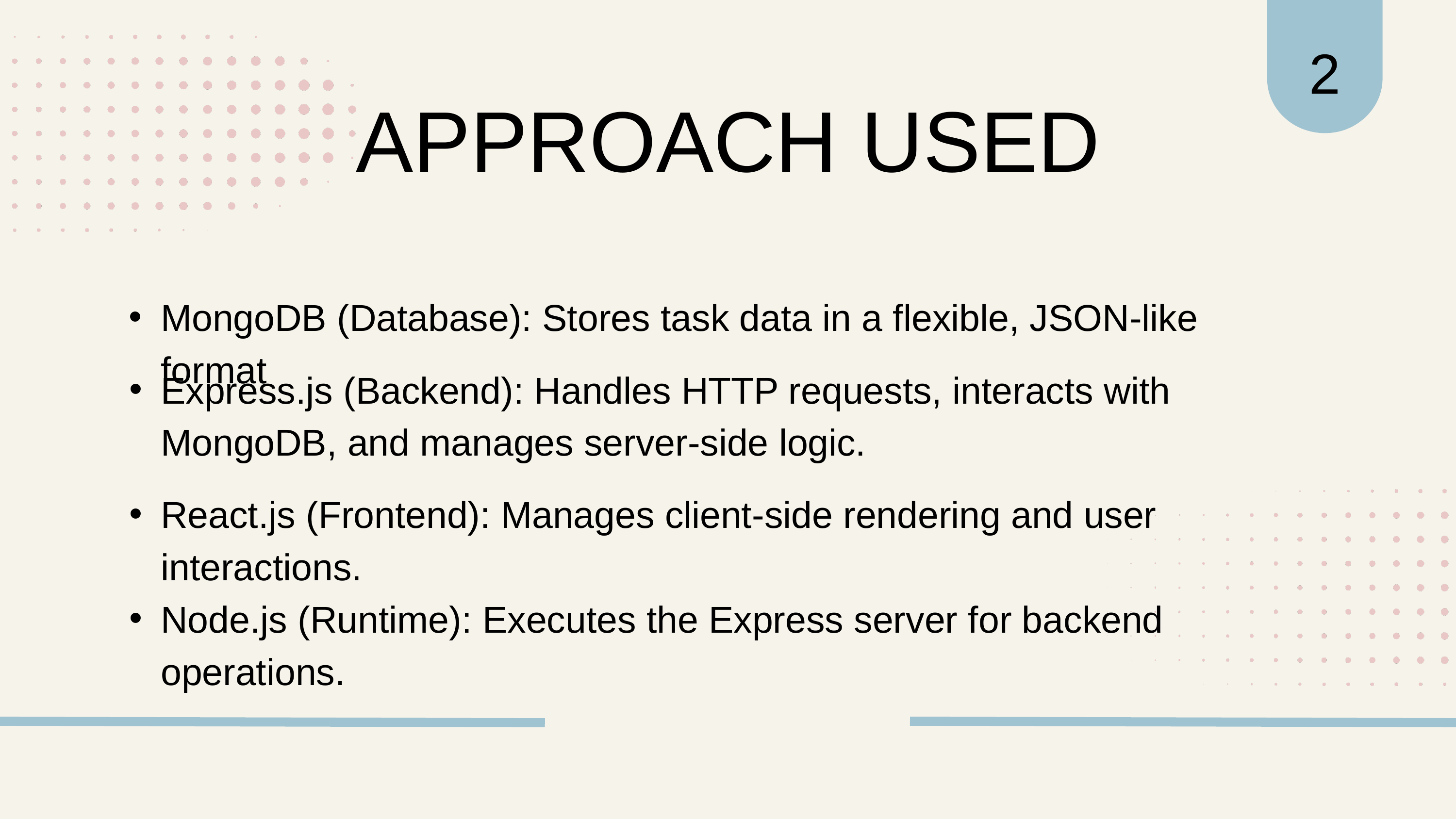

2

APPROACH USED
MongoDB (Database): Stores task data in a flexible, JSON-like format
Express.js (Backend): Handles HTTP requests, interacts with MongoDB, and manages server-side logic.
React.js (Frontend): Manages client-side rendering and user interactions.
Node.js (Runtime): Executes the Express server for backend operations.